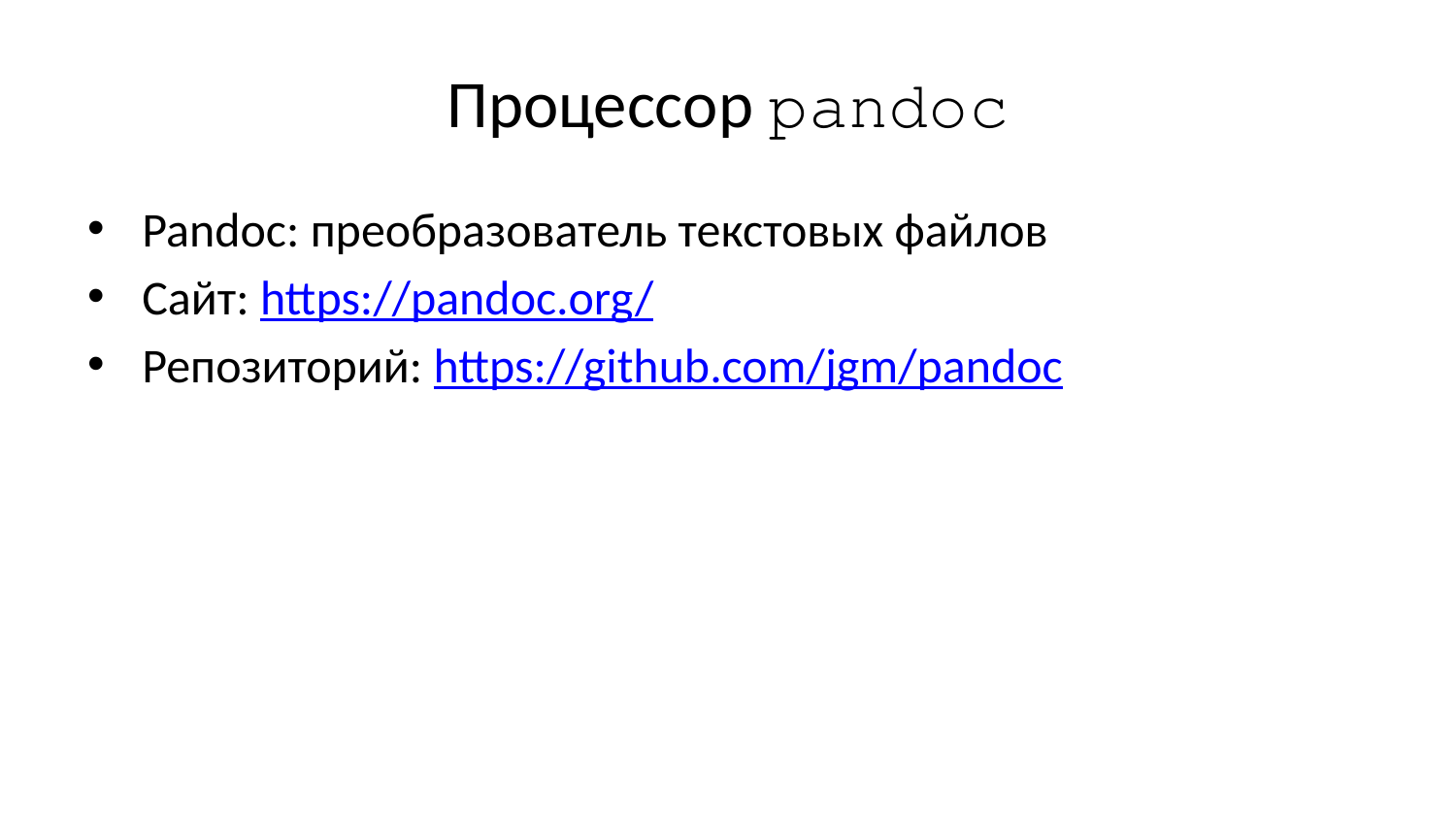

# Процессор pandoc
Pandoc: преобразователь текстовых файлов
Сайт: https://pandoc.org/
Репозиторий: https://github.com/jgm/pandoc